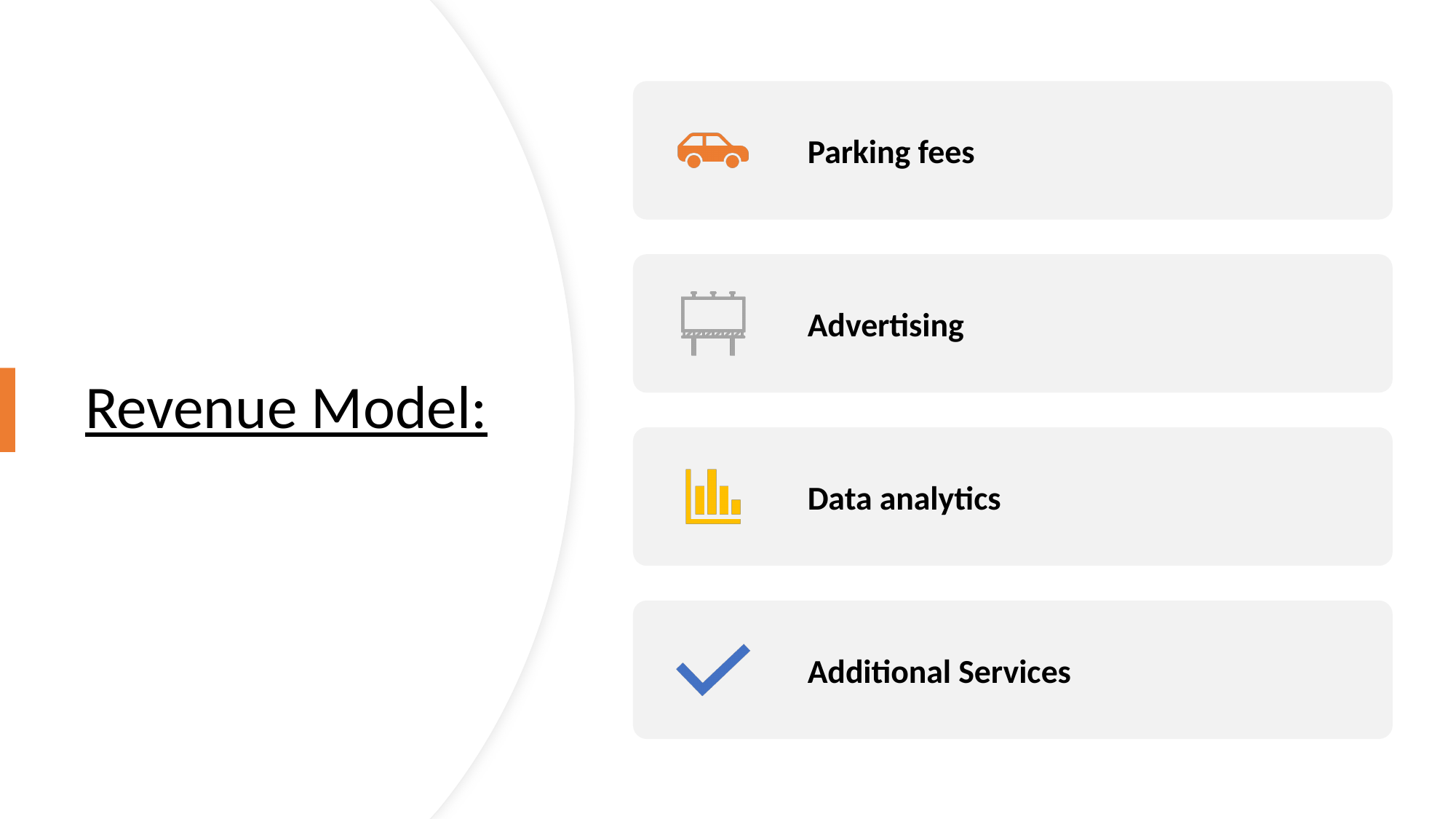

Parking fees
Advertising
Data analytics
Additional Services
# Revenue Model: